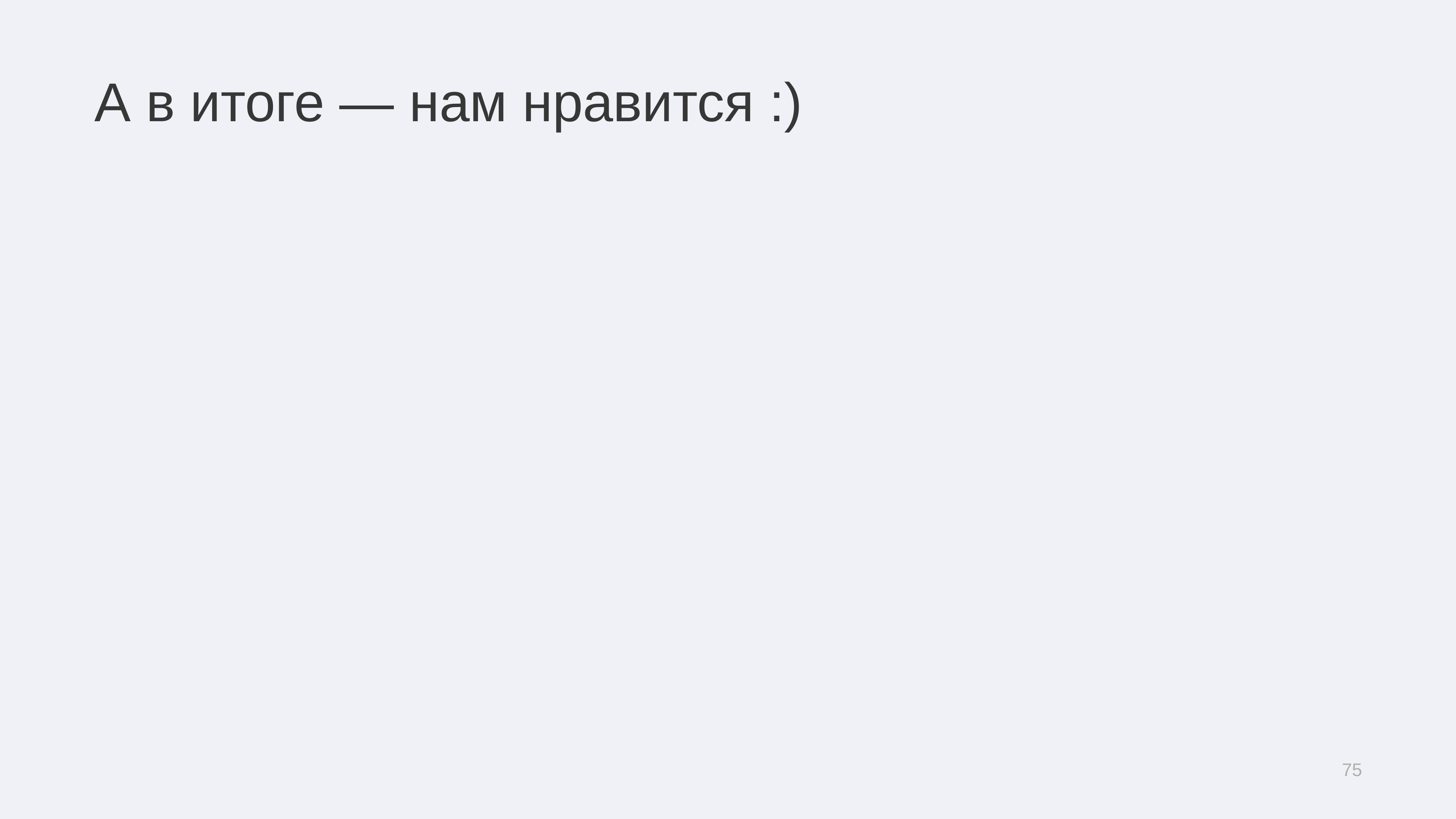

# А в итоге — нам нравится :)
75